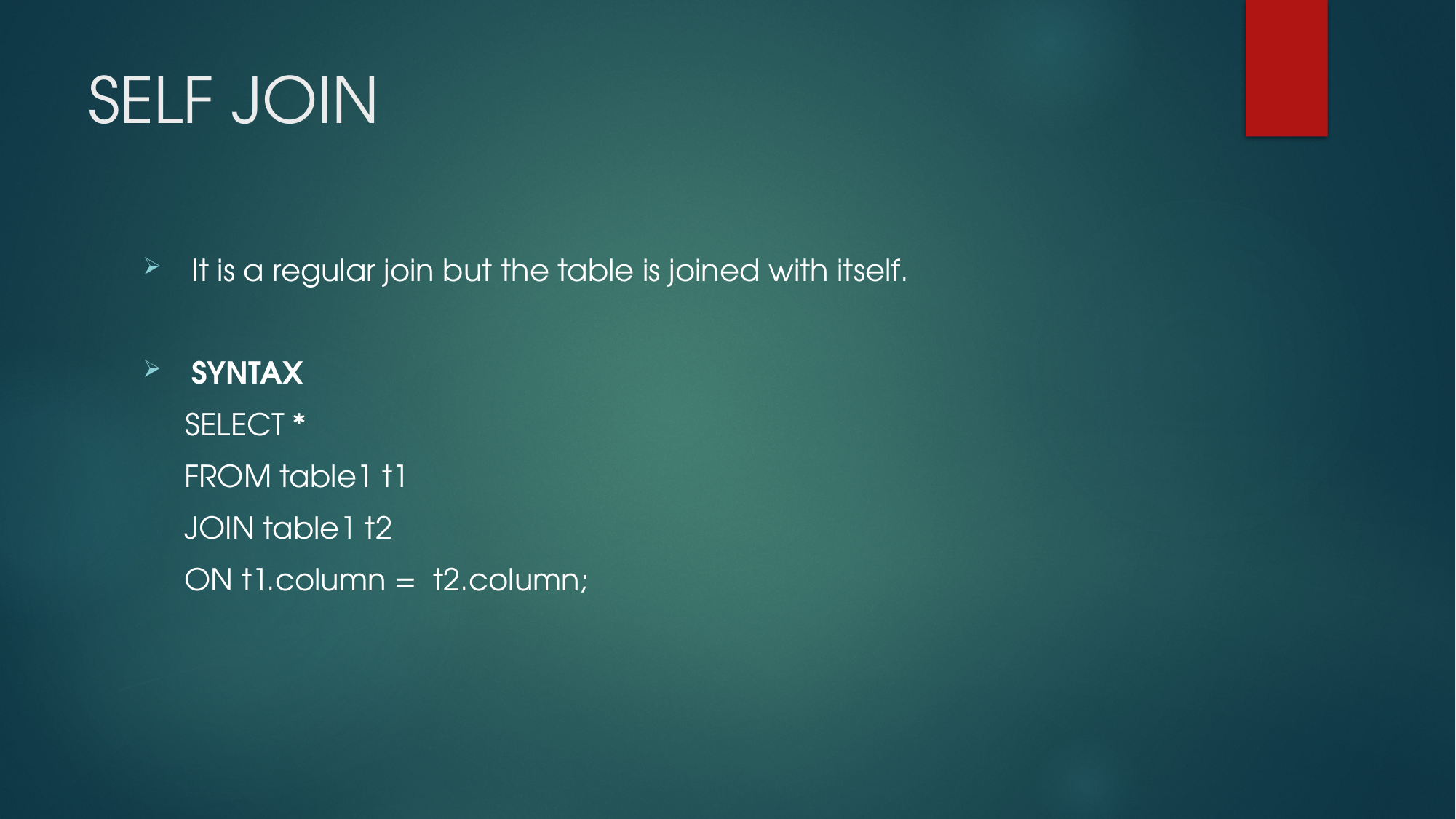

# SELF JOIN
 It is a regular join but the table is joined with itself.

 SYNTAX
     SELECT *
     FROM table1 t1
     JOIN table1 t2
     ON t1.column =  t2.column;